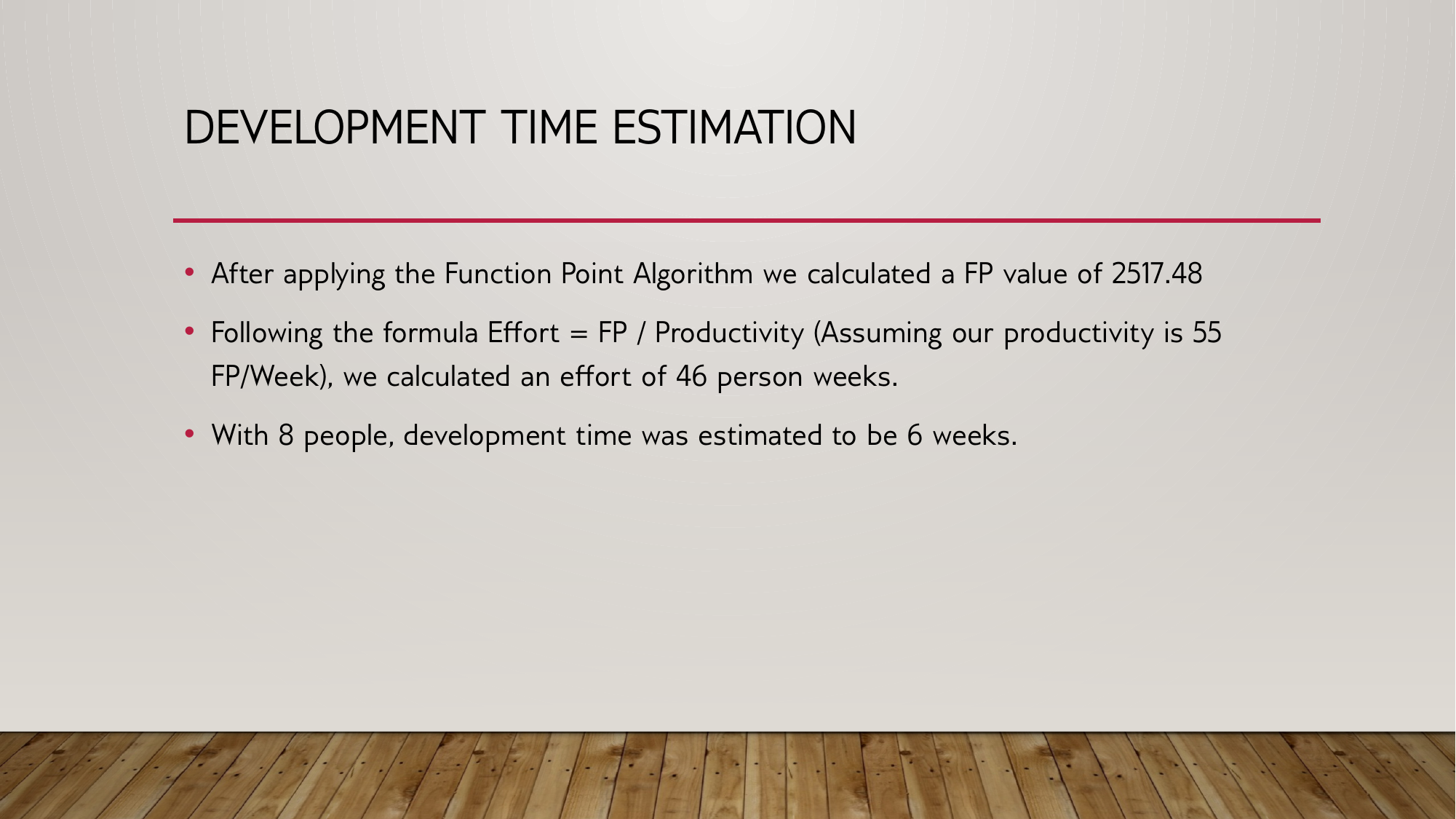

# Development Time Estimation
After applying the Function Point Algorithm we calculated a FP value of 2517.48
Following the formula Effort = FP / Productivity (Assuming our productivity is 55 FP/Week), we calculated an effort of 46 person weeks.
With 8 people, development time was estimated to be 6 weeks.